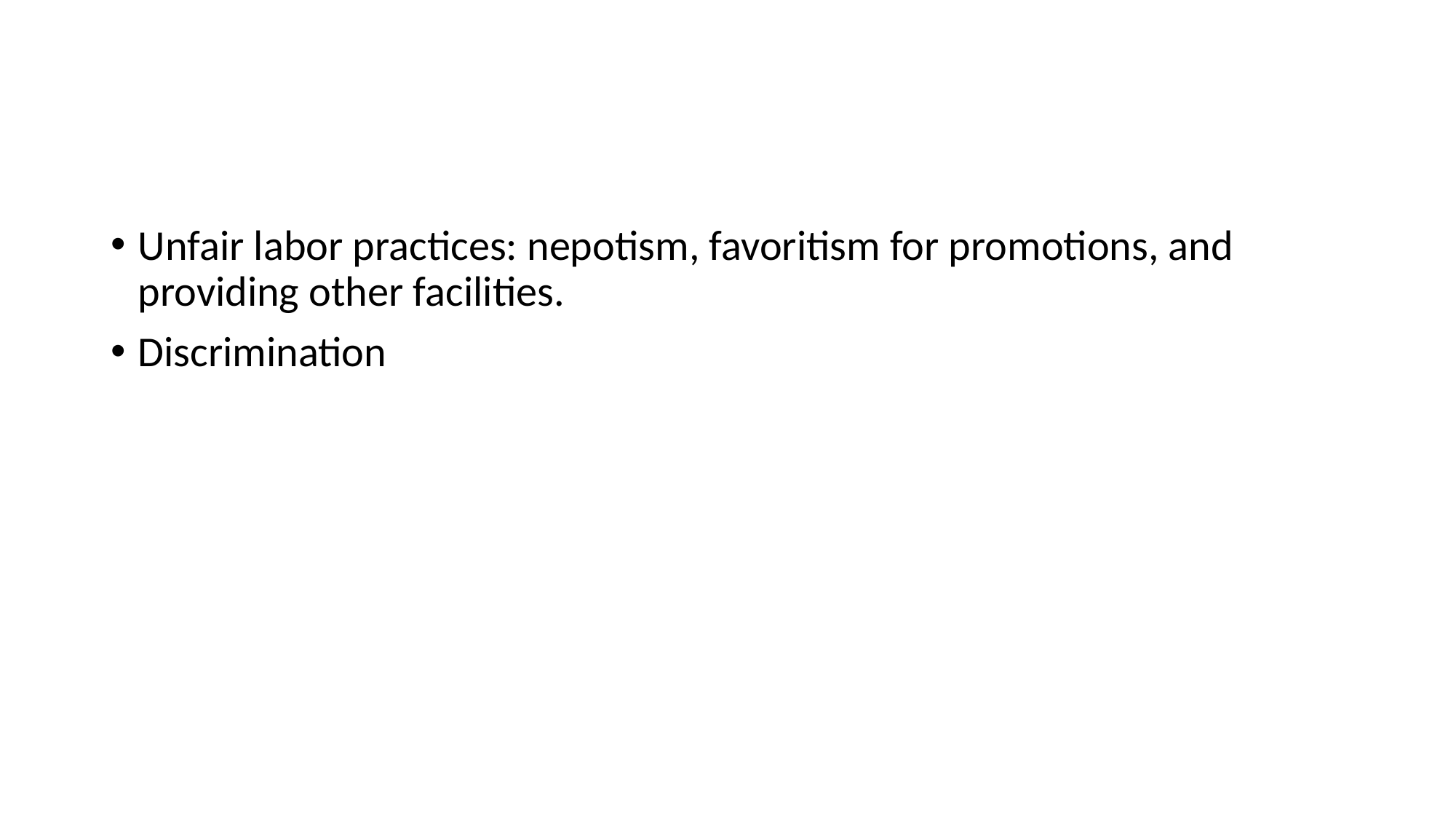

#
Unfair labor practices: nepotism, favoritism for promotions, and providing other facilities.
Discrimination